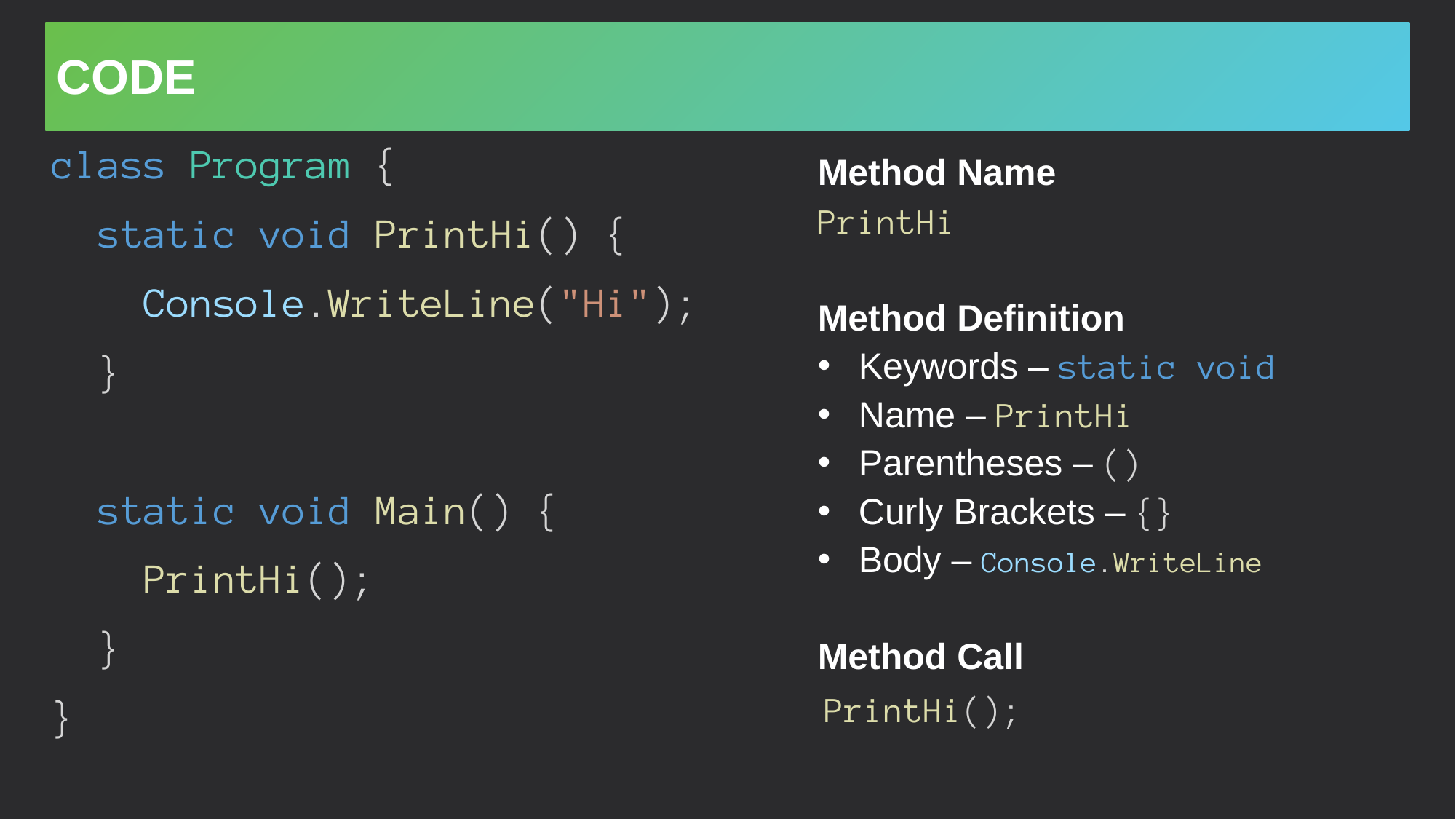

# Code
class Program {
  static void PrintHi() {
    Console.WriteLine("Hi");
  }

  static void Main() {
    PrintHi();
  }
}
Method Name
PrintHi

Method Definition
Keywords – static void
Name – PrintHi
Parentheses – ()
Curly Brackets – {}
Body – Console.WriteLine

Method Call
PrintHi();